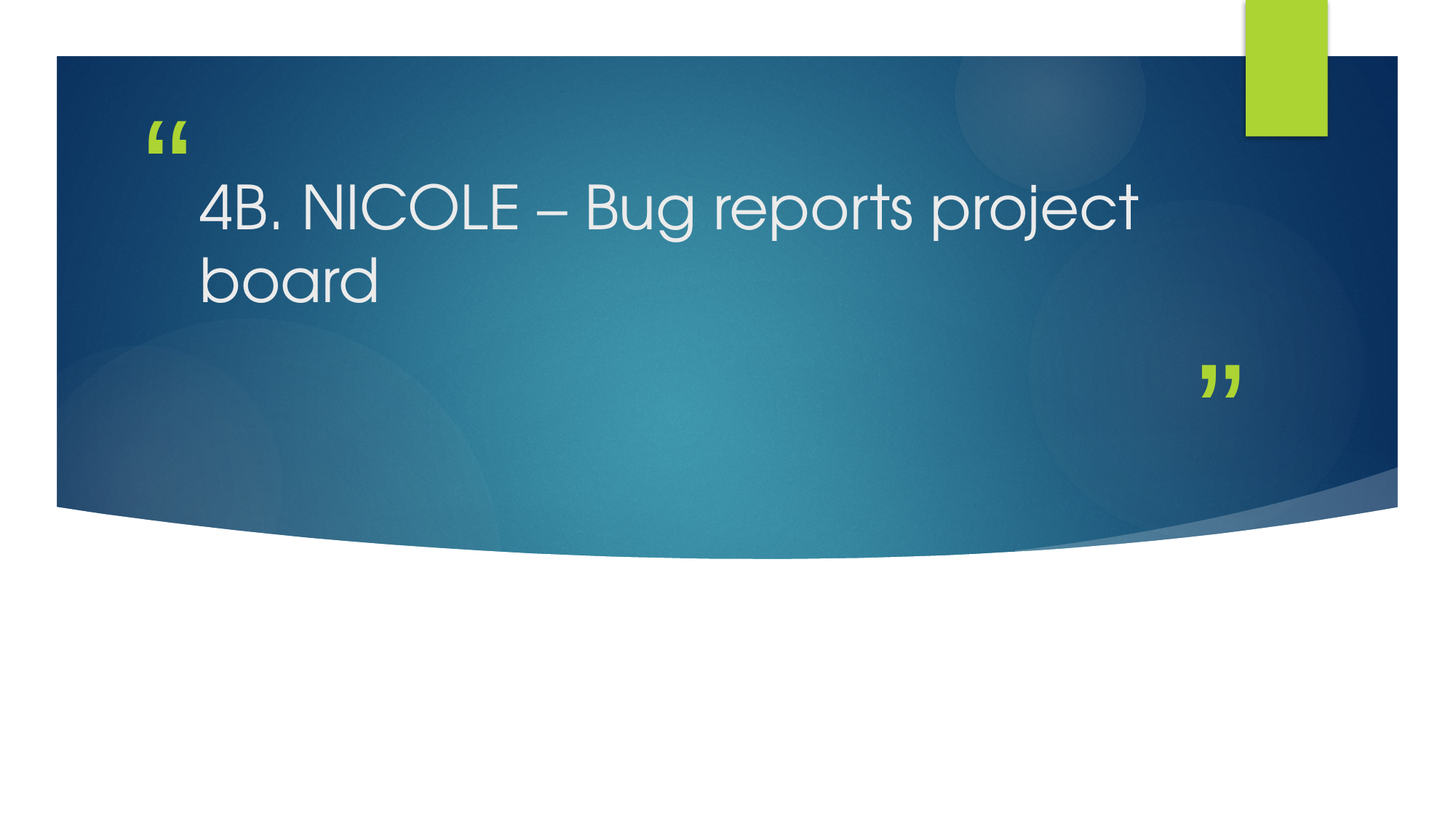

# 4B. NICOLE – Bug reports project board